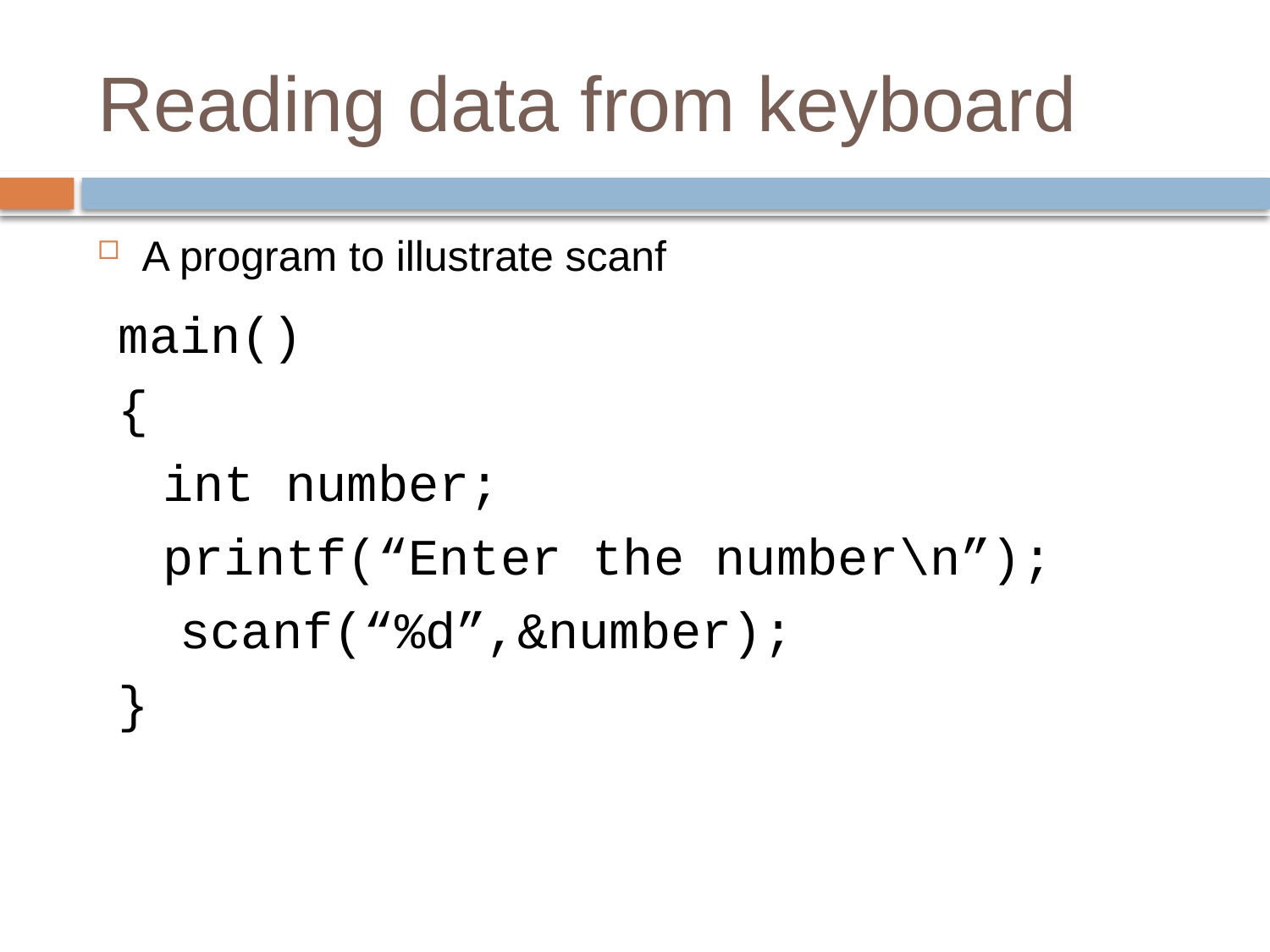

# Reading data from keyboard
A program to illustrate scanf
main()
{
	int number;
	printf(“Enter the number\n”);
  scanf(“%d”,&number);
}